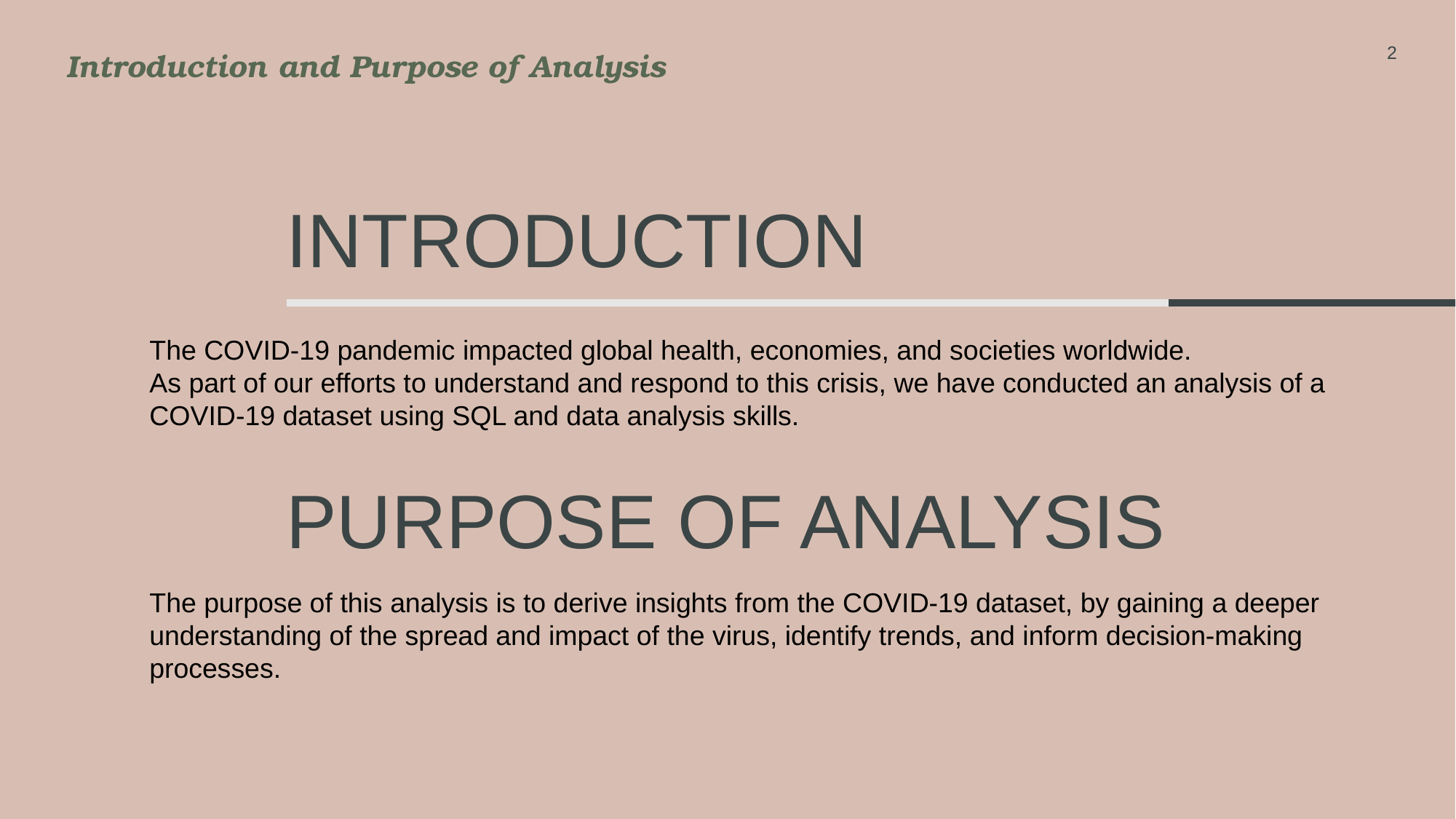

Introduction and Purpose of Analysis
2
# Introduction
The COVID-19 pandemic impacted global health, economies, and societies worldwide.
As part of our efforts to understand and respond to this crisis, we have conducted an analysis of a COVID-19 dataset using SQL and data analysis skills.

Purpose of Analysis
The purpose of this analysis is to derive insights from the COVID-19 dataset, by gaining a deeper understanding of the spread and impact of the virus, identify trends, and inform decision-making processes.